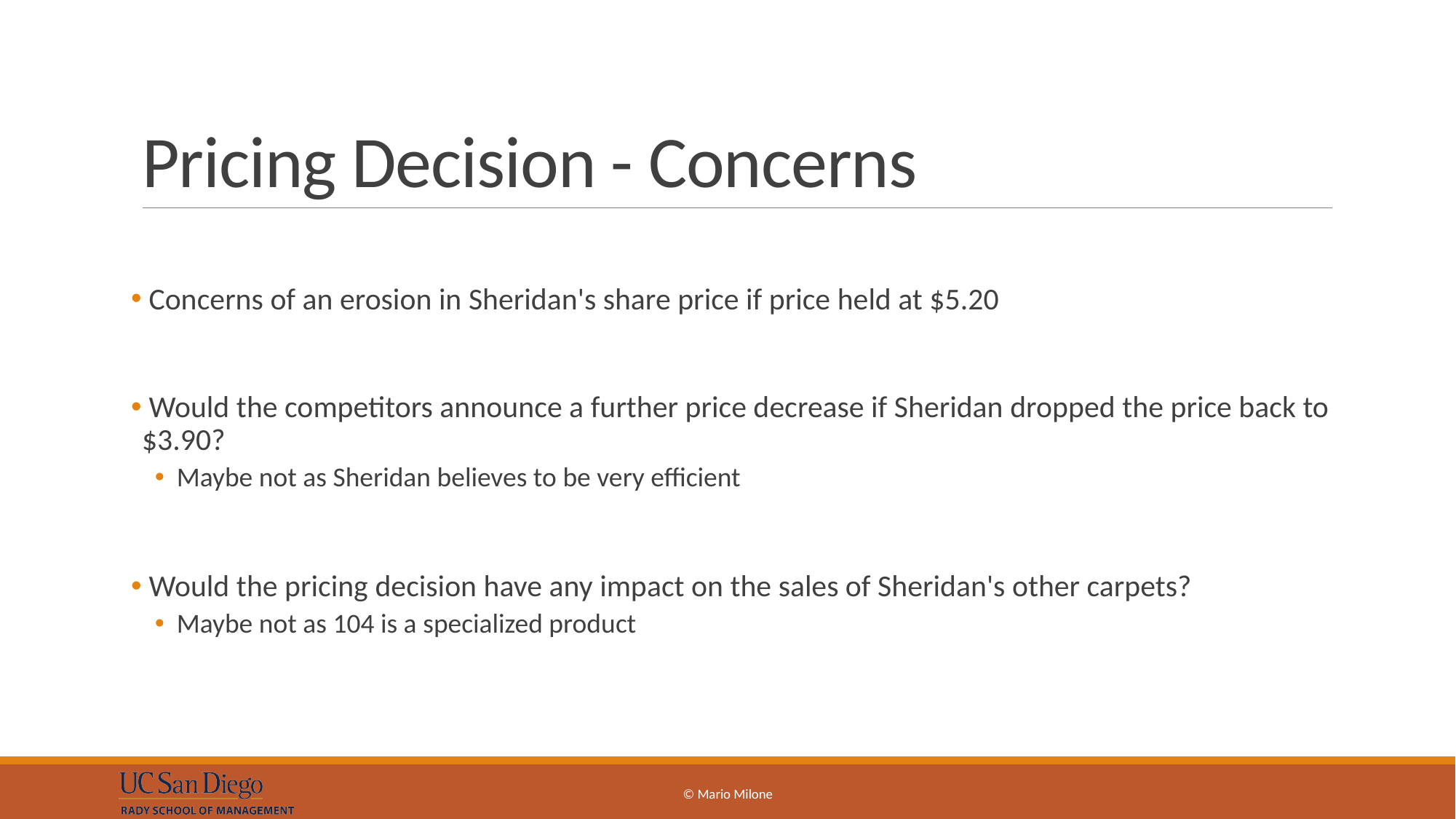

# Pricing Decision - Concerns

 Concerns of an erosion in Sheridan's share price if price held at $5.20

 Would the competitors announce a further price decrease if Sheridan dropped the price back to $3.90?
Maybe not as Sheridan believes to be very efficient

 Would the pricing decision have any impact on the sales of Sheridan's other carpets?
Maybe not as 104 is a specialized product

© Mario Milone
20